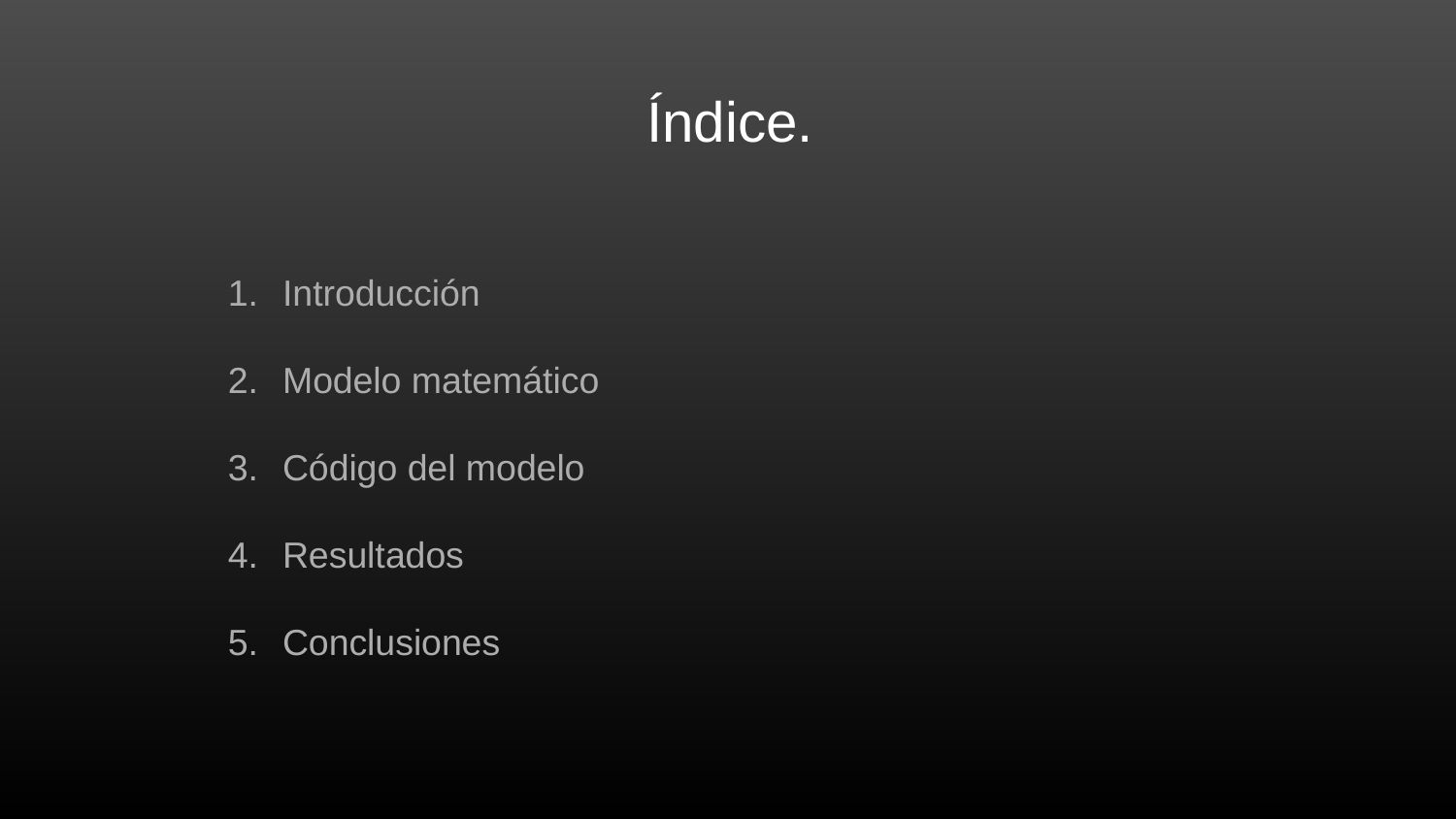

# Índice.
Introducción
Modelo matemático
Código del modelo
Resultados
Conclusiones